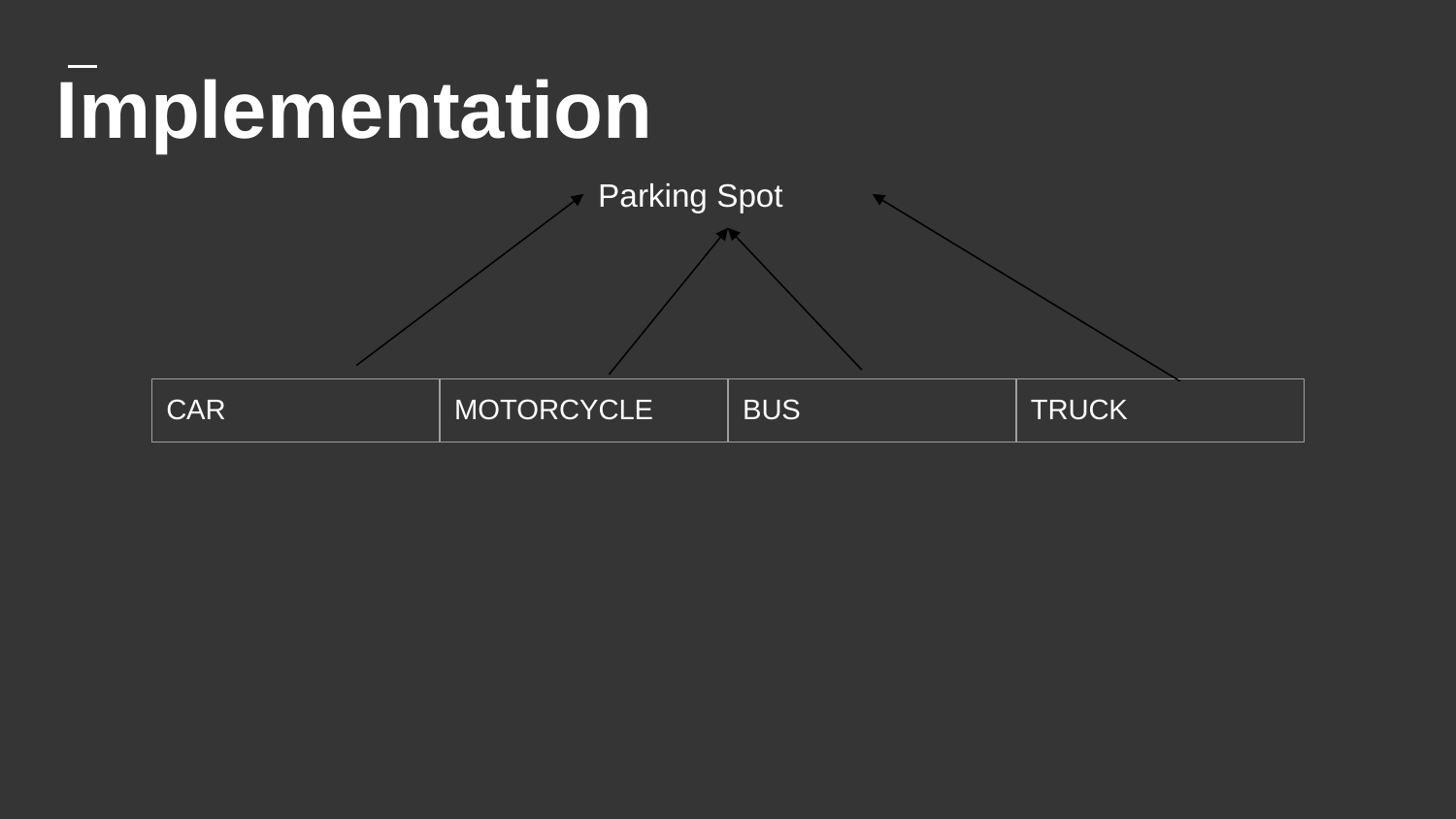

# Implementation

Parking Spot
| CAR | MOTORCYCLE | BUS | TRUCK |
| --- | --- | --- | --- |